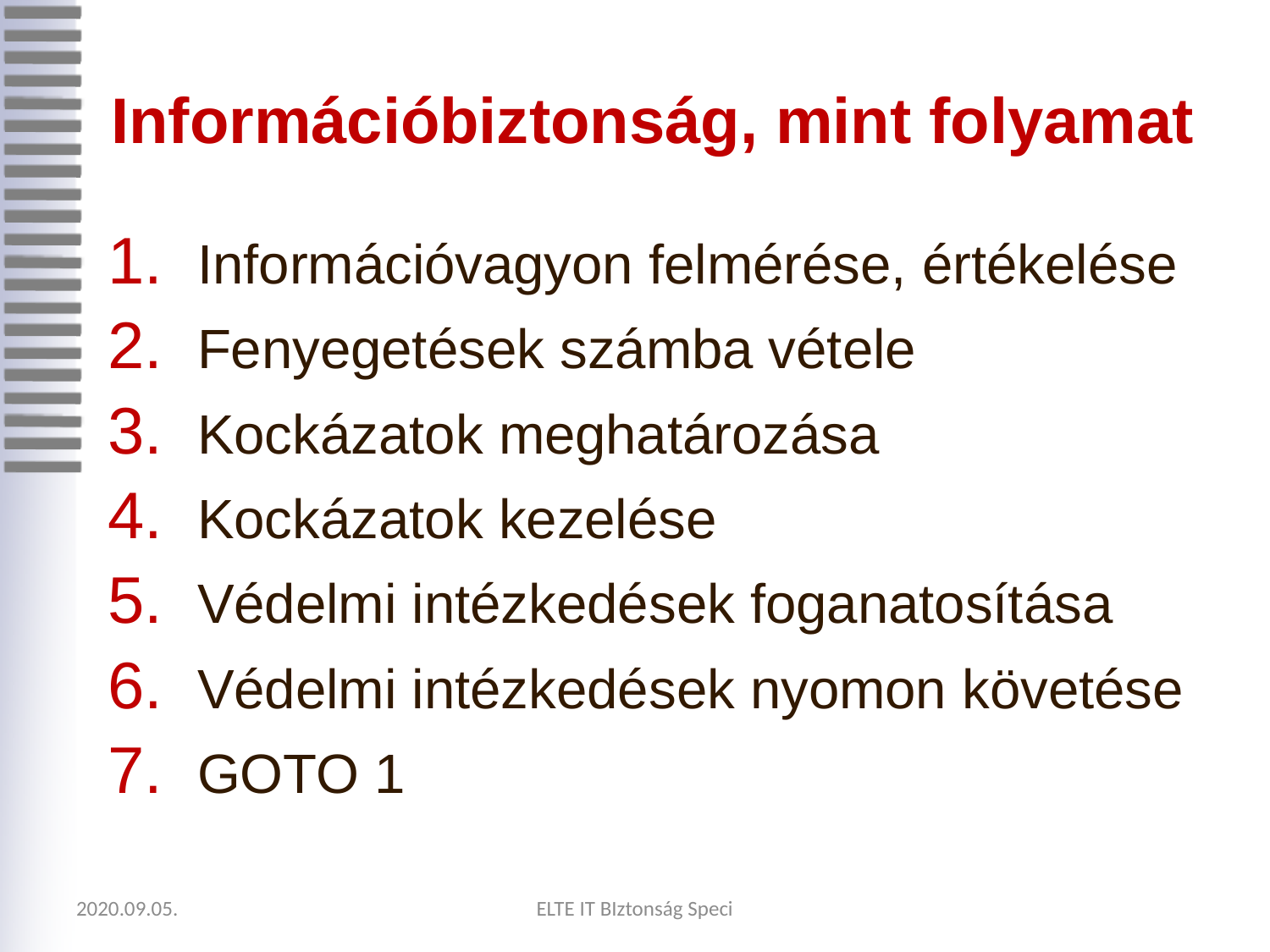

# Információbiztonság, mint folyamat
Információvagyon felmérése, értékelése
Fenyegetések számba vétele
Kockázatok meghatározása
Kockázatok kezelése
Védelmi intézkedések foganatosítása
Védelmi intézkedések nyomon követése
GOTO 1

2020.09.05.
ELTE IT BIztonság Speci